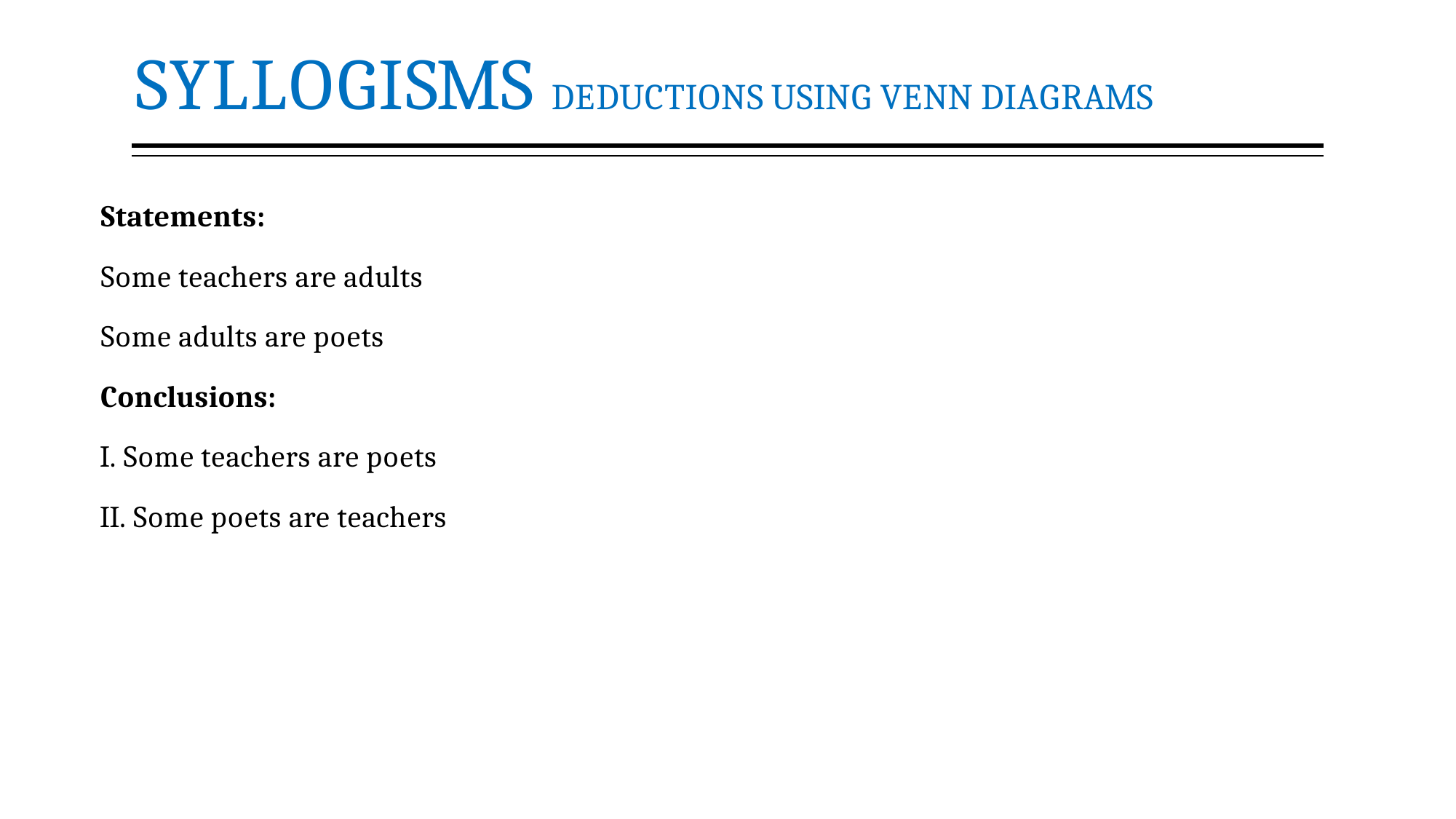

# SYLLOGISMS DEDUCTIONS USING VENN DIAGRAMS
Statements:
Some teachers are adults
Some adults are poets
Conclusions:
I. Some teachers are poets
II. Some poets are teachers